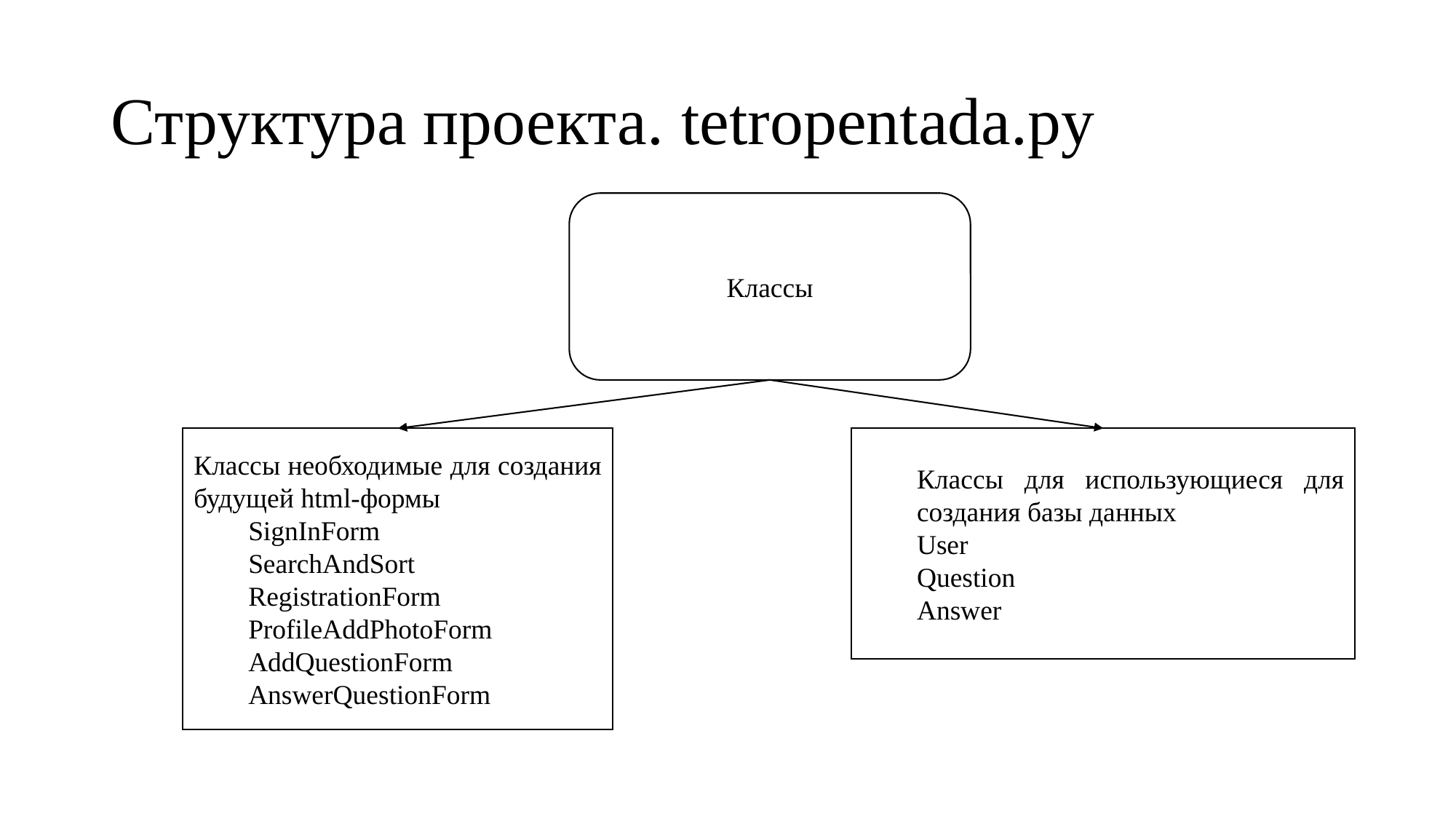

# Структура проекта. tetropentada.py
Классы

Классы необходимые для создания будущей html-формы
SignInForm
SearchAndSort
RegistrationForm
ProfileAddPhotoForm
AddQuestionForm
AnswerQuestionForm

Классы для использующиеся для создания базы данных
User
Question
Answer